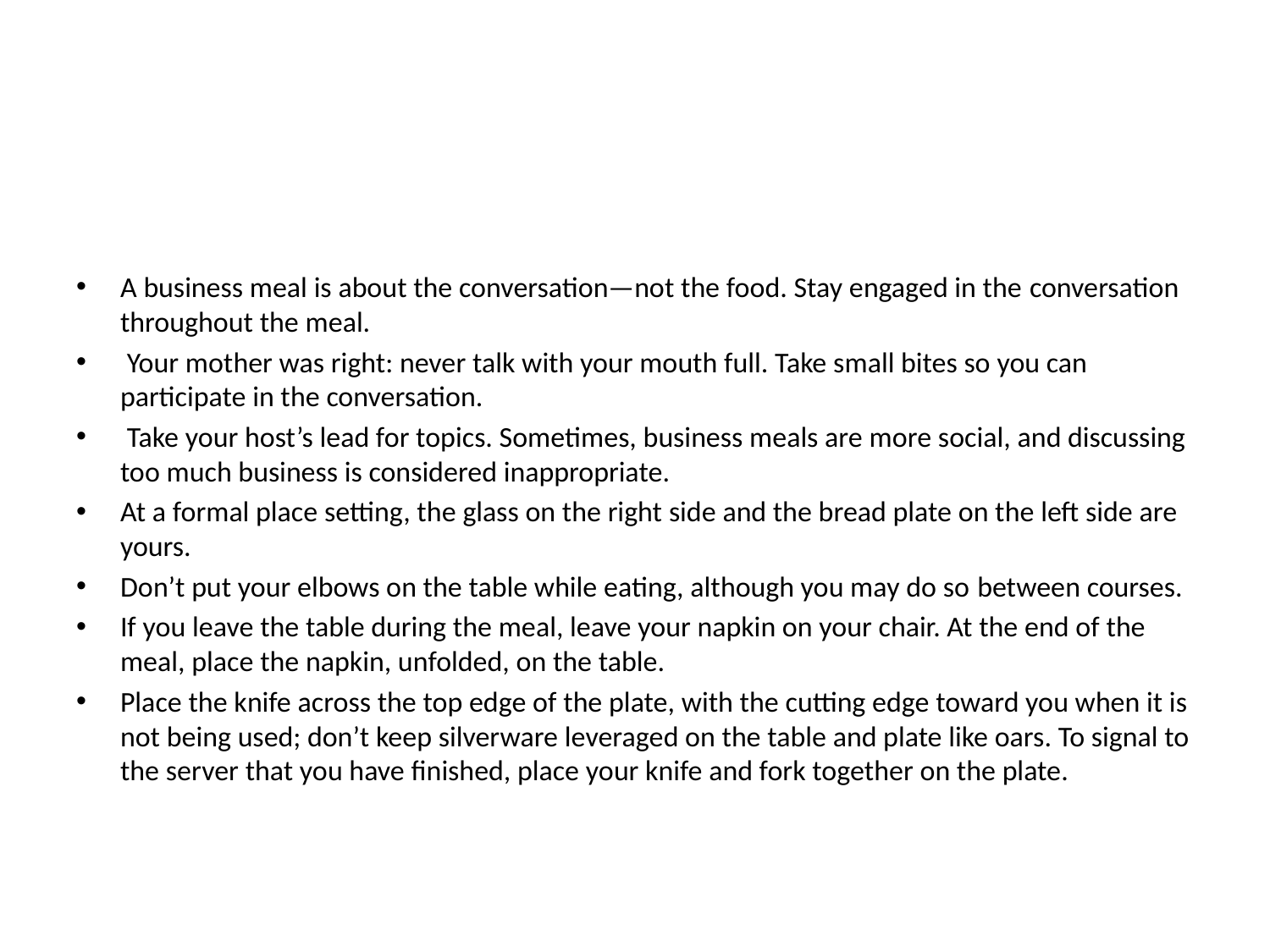

#

A business meal is about the conversation—not the food. Stay engaged in the conversation throughout the meal.
 Your mother was right: never talk with your mouth full. Take small bites so you can participate in the conversation.
 Take your host’s lead for topics. Sometimes, business meals are more social, and discussing too much business is considered inappropriate.
At a formal place setting, the glass on the right side and the bread plate on the left side are yours.
Don’t put your elbows on the table while eating, although you may do so between courses.
If you leave the table during the meal, leave your napkin on your chair. At the end of the meal, place the napkin, unfolded, on the table.
Place the knife across the top edge of the plate, with the cutting edge toward you when it is not being used; don’t keep silverware leveraged on the table and plate like oars. To signal to the server that you have finished, place your knife and fork together on the plate.